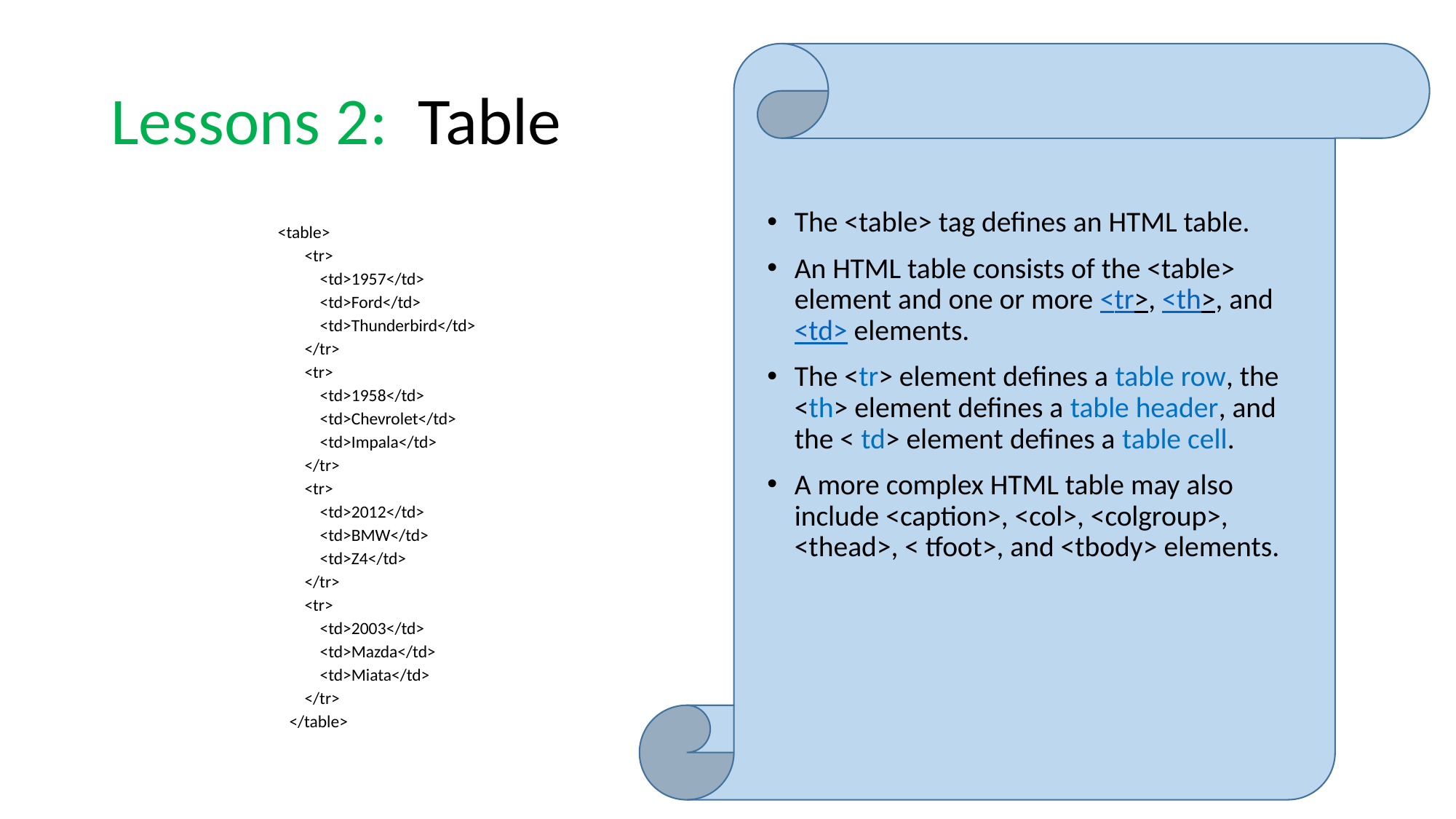

# Lessons 2:  Table

The <table> tag defines an HTML table.
An HTML table consists of the <table> element and one or more <tr>, <th>, and <td> elements.
The <tr> element defines a table row, the <th> element defines a table header, and the < td> element defines a table cell.
A more complex HTML table may also include <caption>, <col>, <colgroup>, <thead>, < tfoot>, and <tbody> elements.

 <table>
        <tr>
            <td>1957</td>
            <td>Ford</td>
            <td>Thunderbird</td>
        </tr>
        <tr>
            <td>1958</td>
            <td>Chevrolet</td>
            <td>Impala</td>
        </tr>
        <tr>
            <td>2012</td>
            <td>BMW</td>
            <td>Z4</td>
        </tr>
        <tr>
            <td>2003</td>
            <td>Mazda</td>
            <td>Miata</td>
        </tr>
    </table>